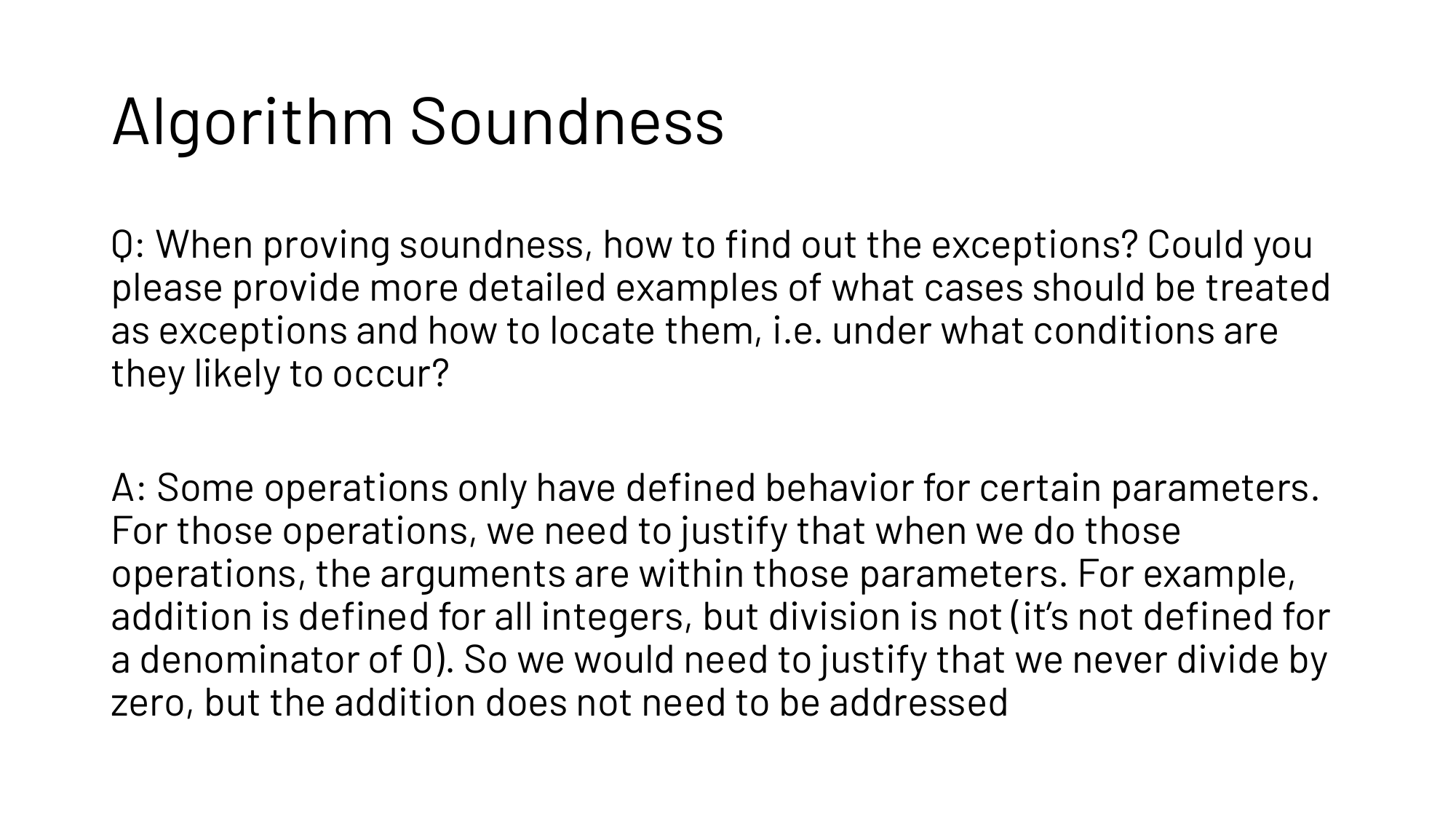

# Algorithm Soundness
Q: When proving soundness, how to find out the exceptions? Could you please provide more detailed examples of what cases should be treated as exceptions and how to locate them, i.e. under what conditions are they likely to occur?

A: Some operations only have defined behavior for certain parameters. For those operations, we need to justify that when we do those operations, the arguments are within those parameters. For example, addition is defined for all integers, but division is not (it’s not defined for a denominator of 0). So we would need to justify that we never divide by zero, but the addition does not need to be addressed